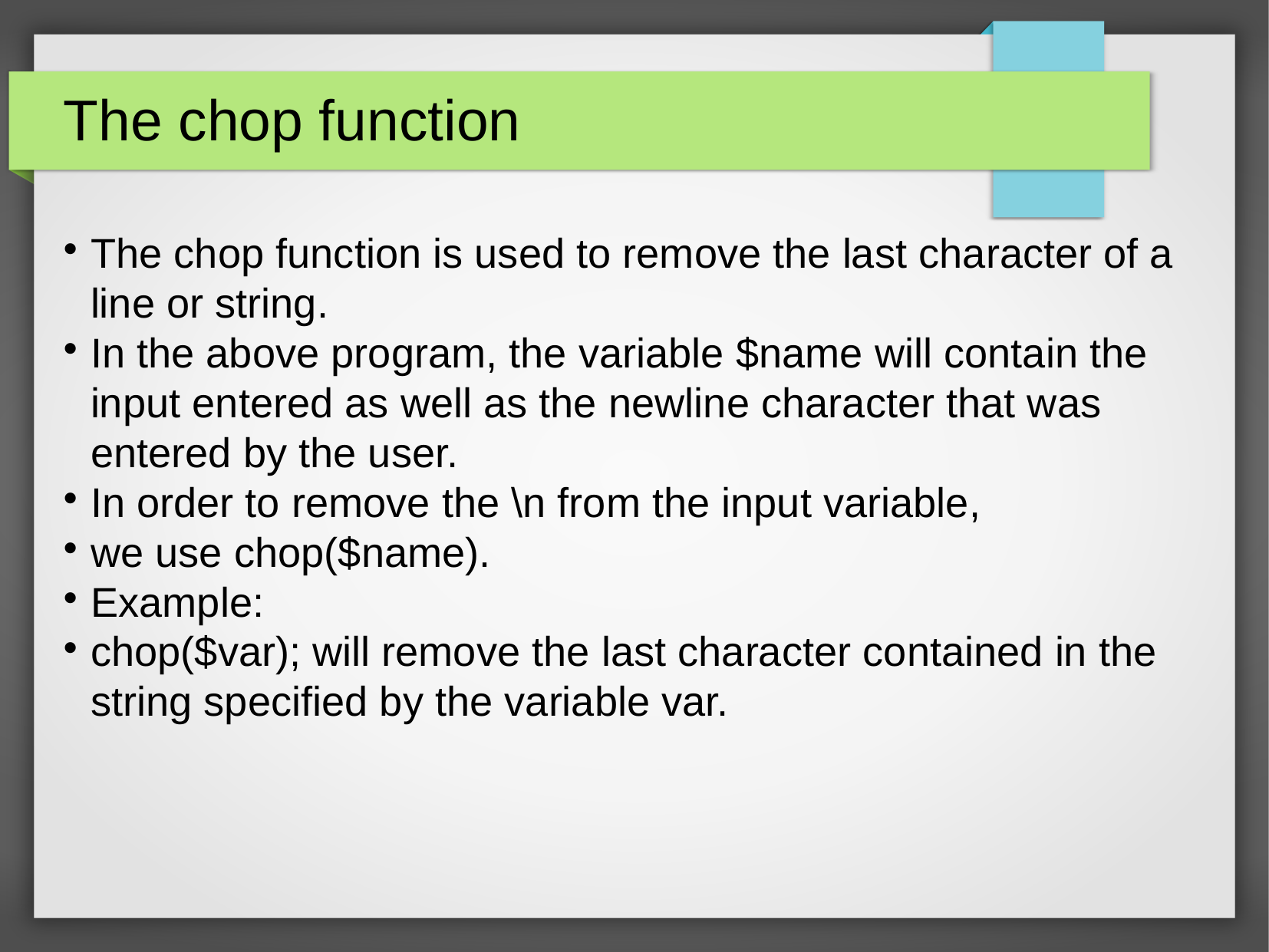

The chop function
The chop function is used to remove the last character of a line or string.
In the above program, the variable $name will contain the input entered as well as the newline character that was entered by the user.
In order to remove the \n from the input variable,
we use chop($name).
Example:
chop($var); will remove the last character contained in the string specified by the variable var.